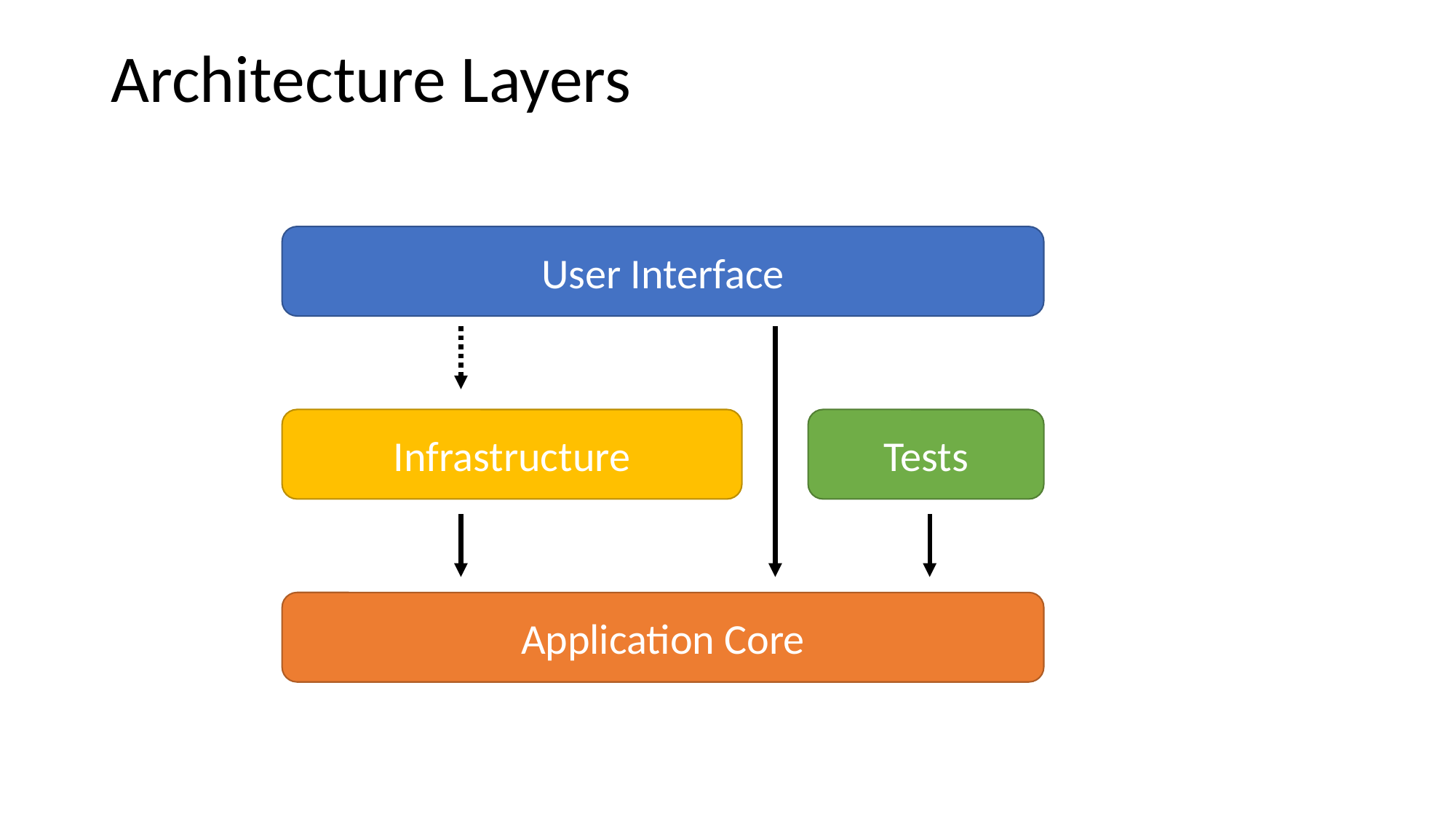

# Architecture Layers
User Interface
Tests
Infrastructure
Application Core